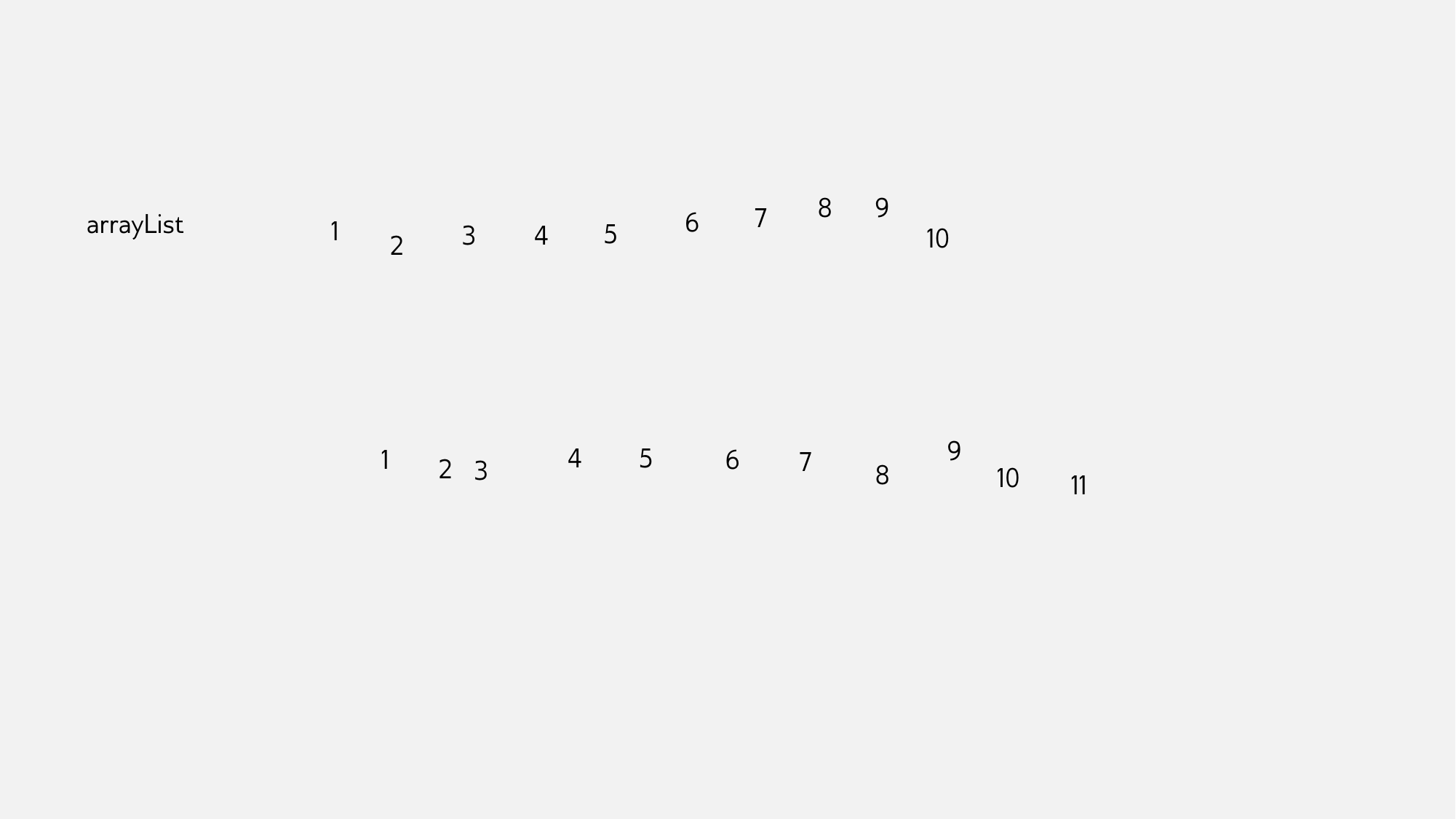

8
9
7
6
arrayList
1
5
3
4
10
2
9
4
5
1
6
7
2
3
8
10
11